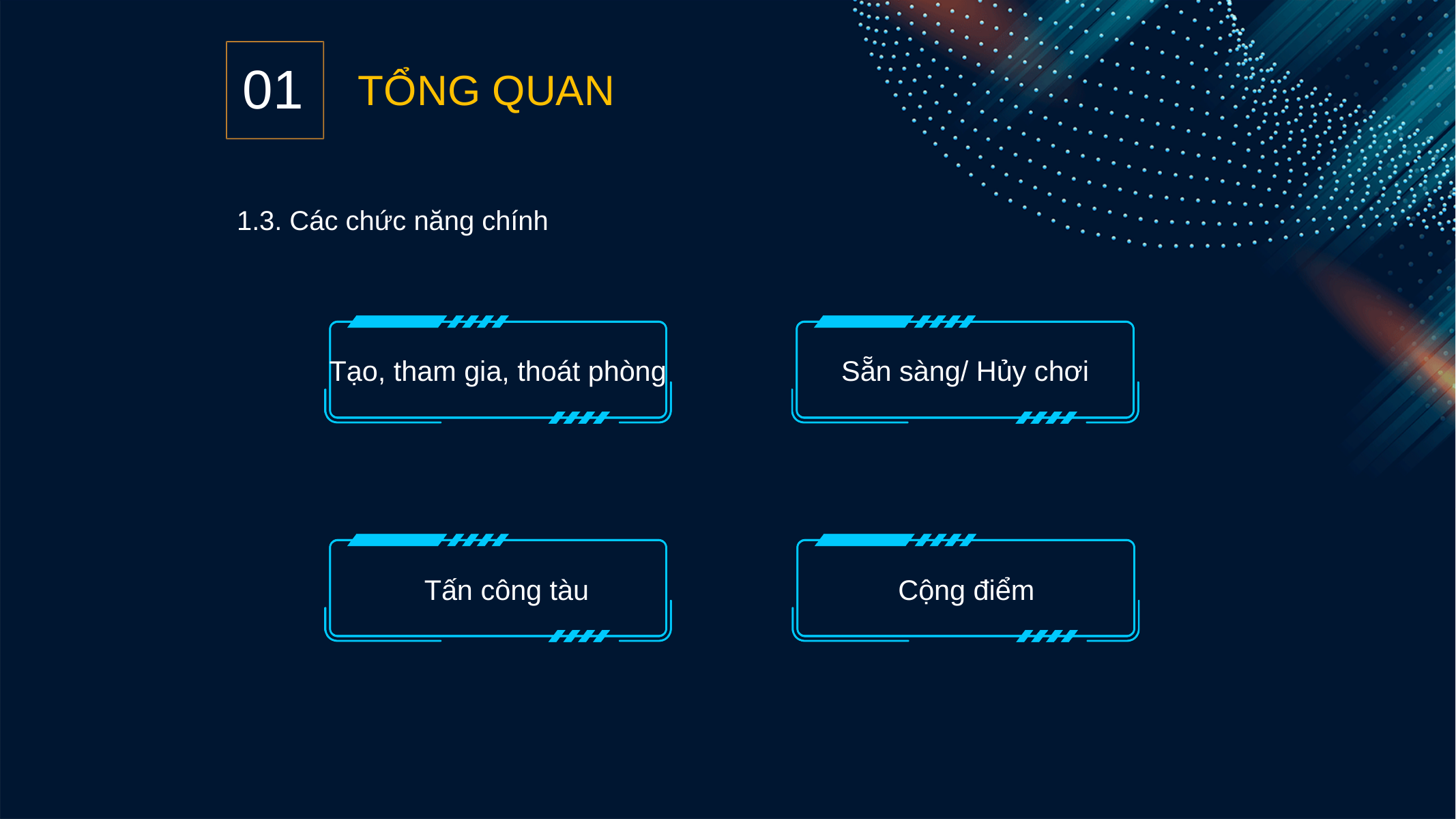

01
TỔNG QUAN
1.3. Các chức năng chính

Tạo, tham gia, thoát phòng
Sẵn sàng/ Hủy chơi

Tấn công tàu
Cộng điểm